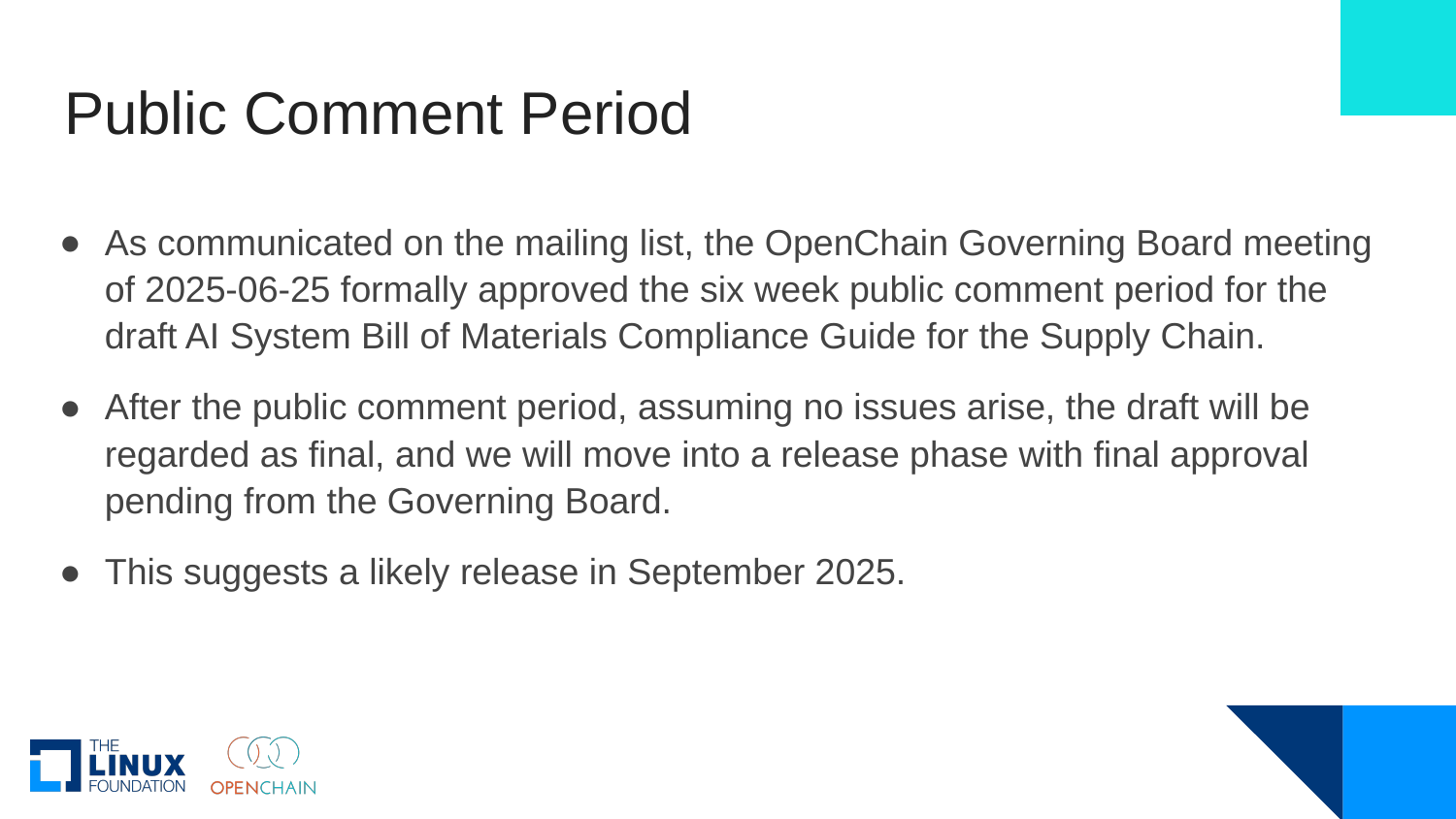

# Public Comment Period
As communicated on the mailing list, the OpenChain Governing Board meeting of 2025-06-25 formally approved the six week public comment period for the draft AI System Bill of Materials Compliance Guide for the Supply Chain.
After the public comment period, assuming no issues arise, the draft will be regarded as final, and we will move into a release phase with final approval pending from the Governing Board.
This suggests a likely release in September 2025.